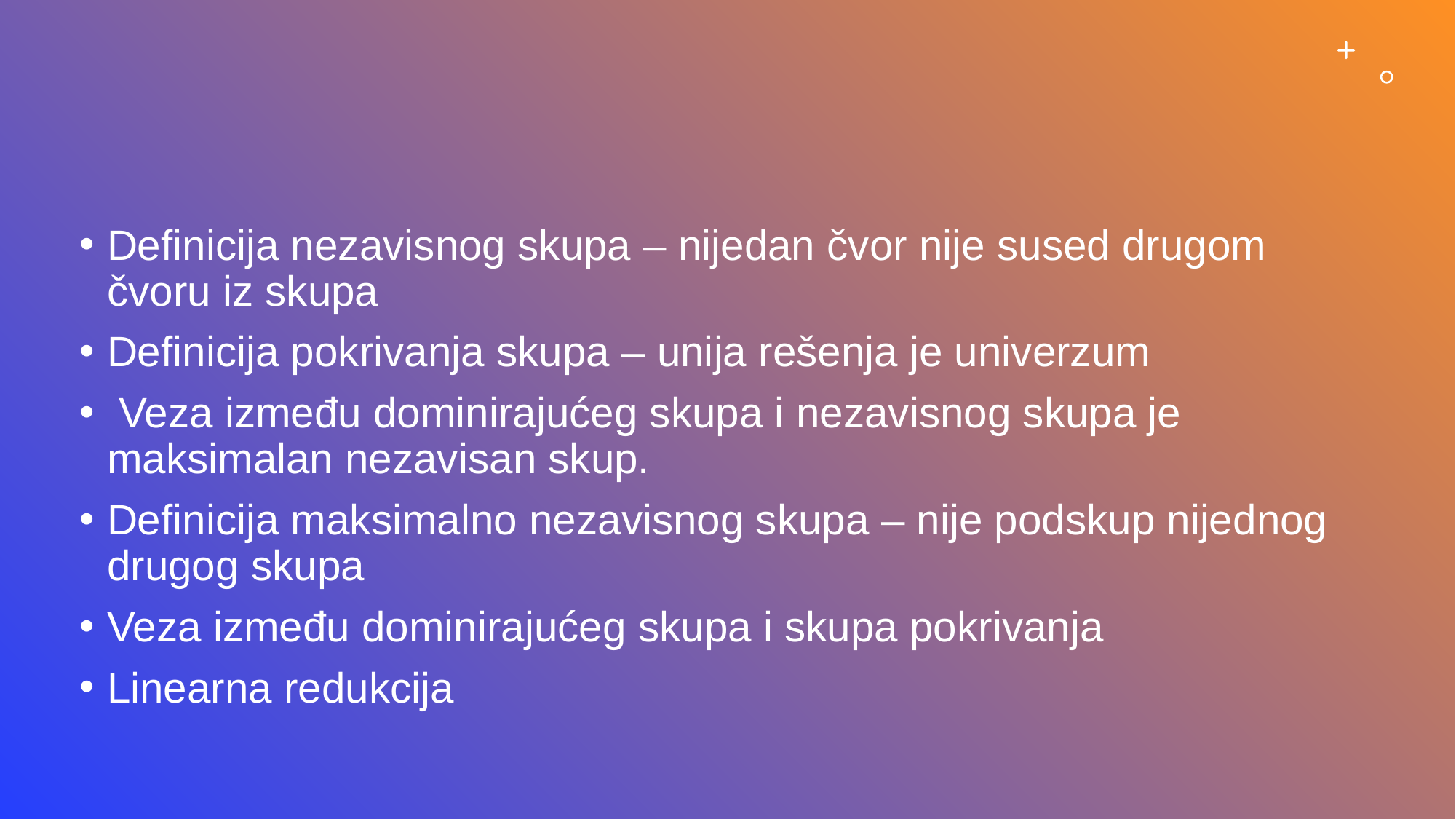

Definicija nezavisnog skupa – nijedan čvor nije sused drugom čvoru iz skupa
Definicija pokrivanja skupa – unija rešenja je univerzum
 Veza između dominirajućeg skupa i nezavisnog skupa je maksimalan nezavisan skup.
Definicija maksimalno nezavisnog skupa – nije podskup nijednog drugog skupa
Veza između dominirajućeg skupa i skupa pokrivanja
Linearna redukcija